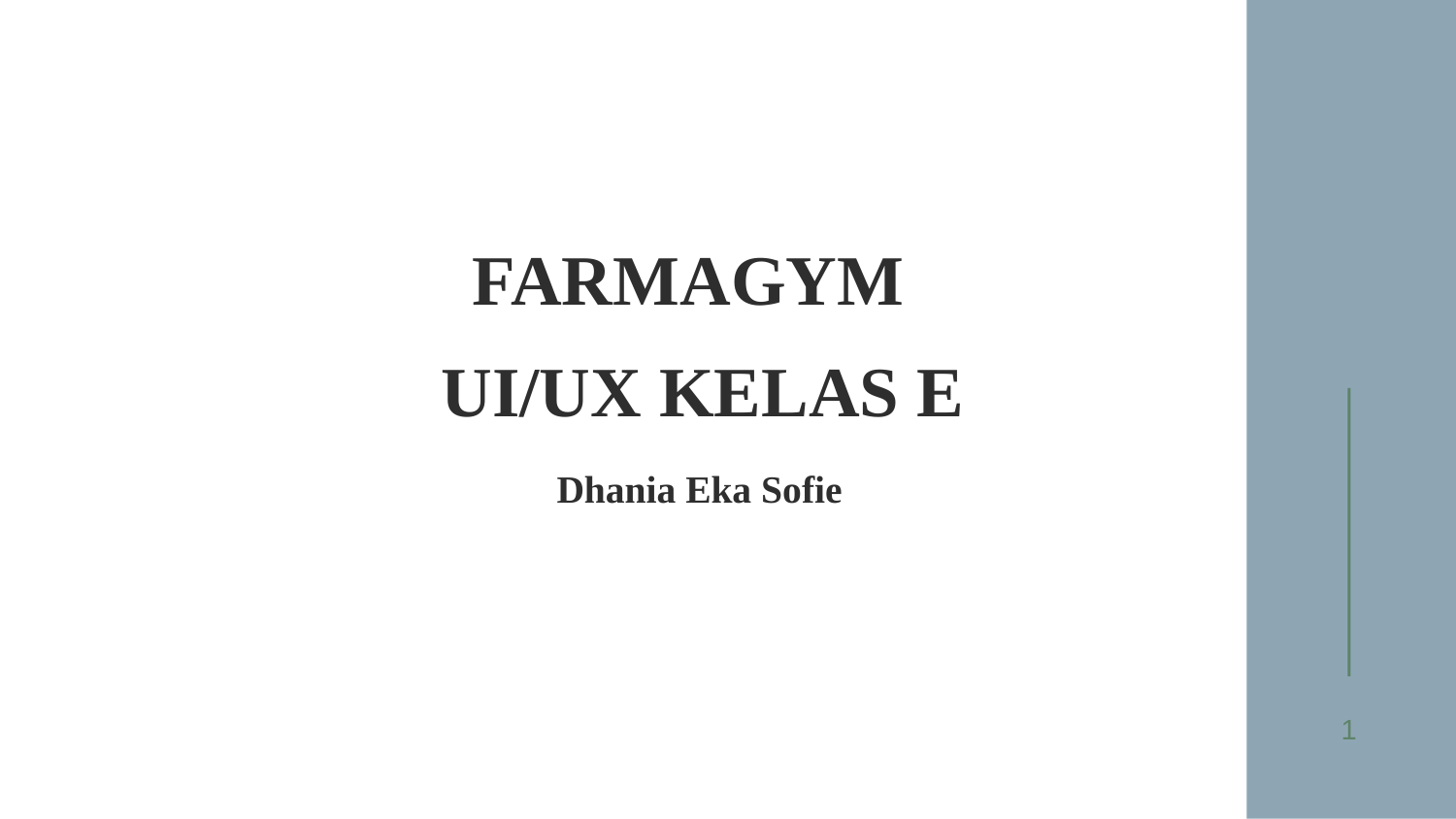

FARMAGYM
UI/UX KELAS E

Dhania Eka Sofie
1